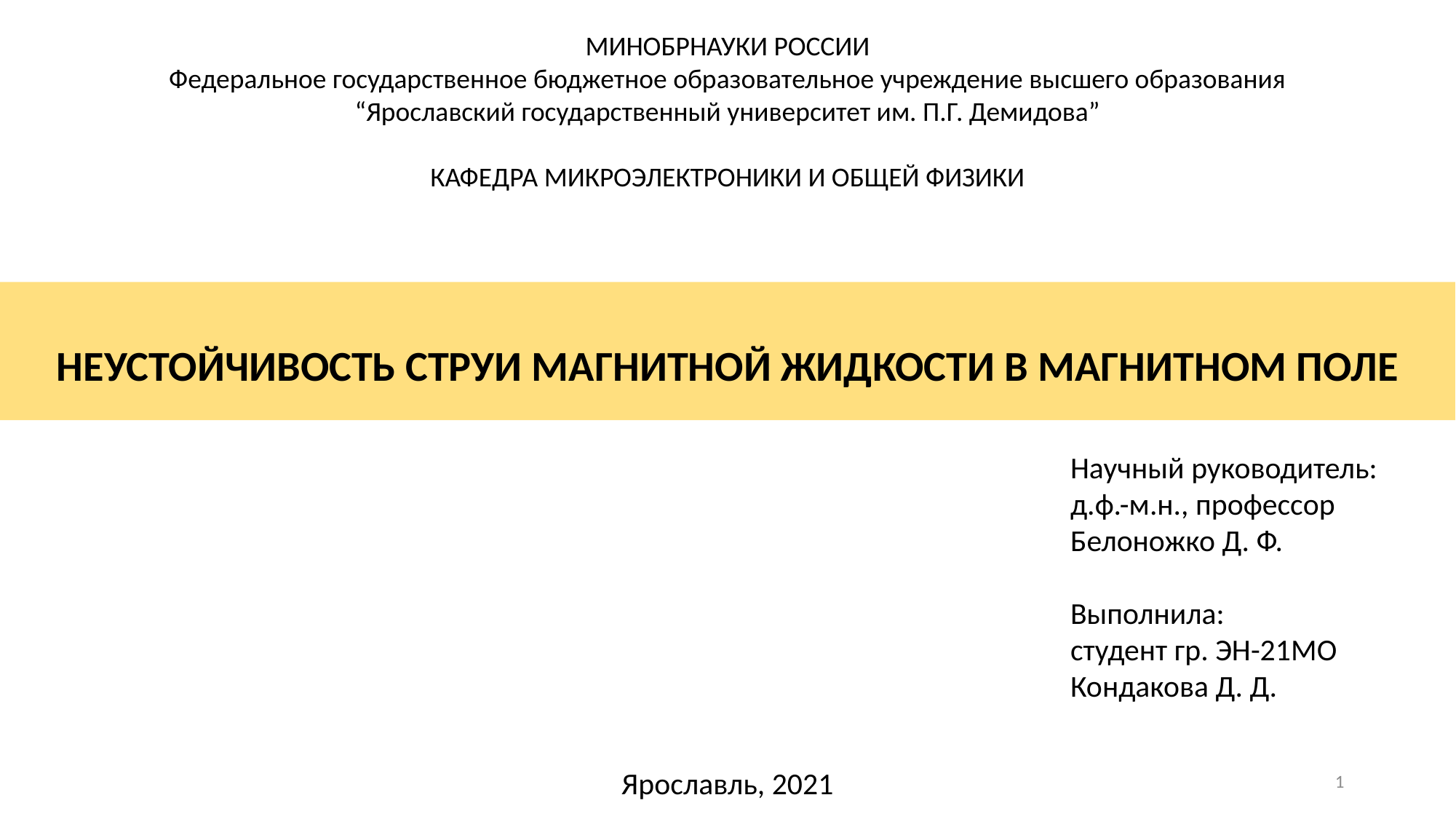

МИНОБРНАУКИ РОССИИ
Федеральное государственное бюджетное образовательное учреждение высшего образования
“Ярославский государственный университет им. П.Г. Демидова”
КАФЕДРА МИКРОЭЛЕКТРОНИКИ И ОБЩЕЙ ФИЗИКИ

НЕУСТОЙЧИВОСТЬ СТРУИ МАГНИТНОЙ ЖИДКОСТИ В МАГНИТНОМ ПОЛЕ

Научный руководитель:
д.ф.-м.н., профессор
Белоножко Д. Ф.
Выполнила:
студент гр. ЭН-21МО
Кондакова Д. Д.
Ярославль, 2021
1